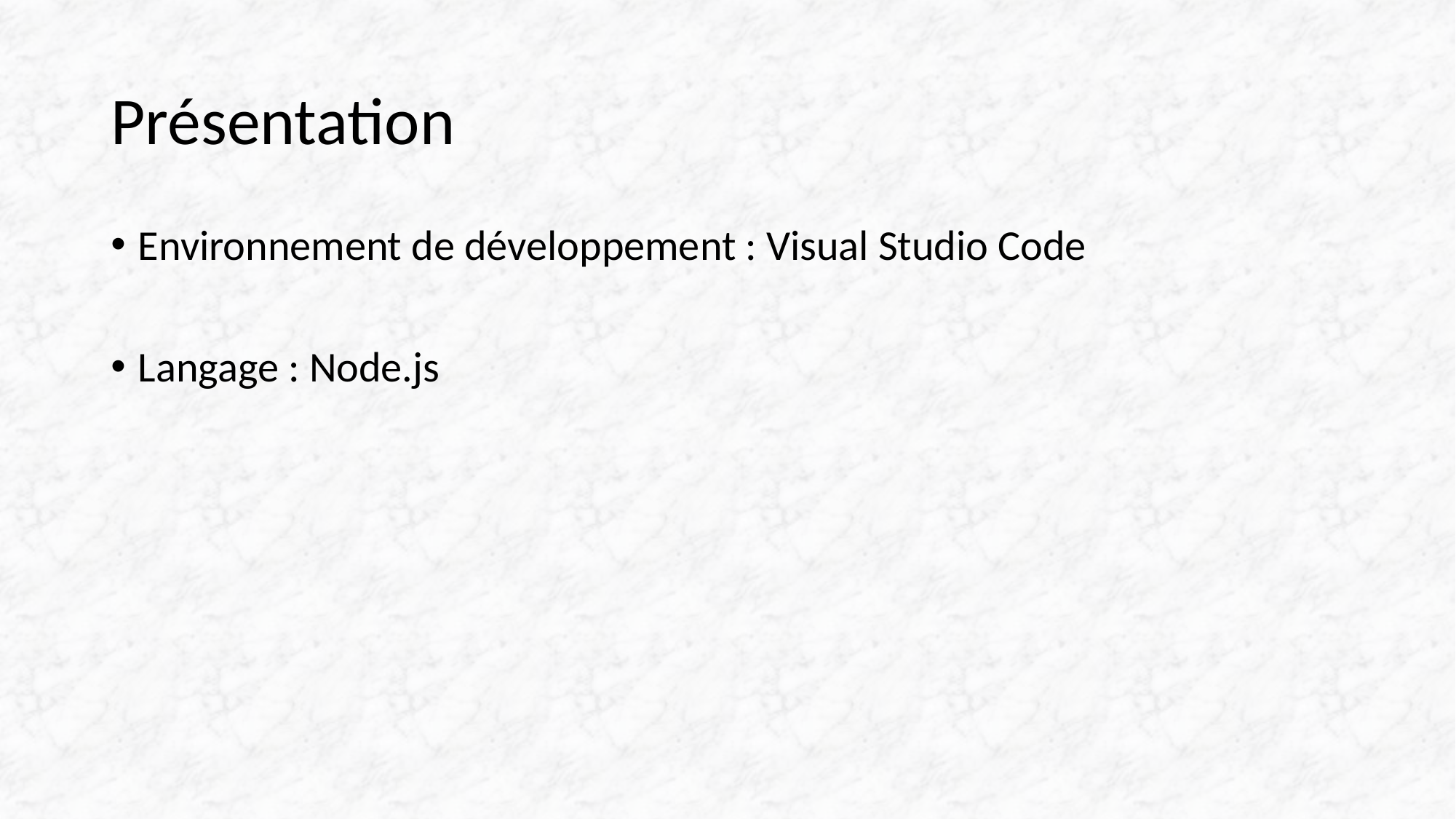

# Présentation
Environnement de développement : Visual Studio Code

Langage : Node.js